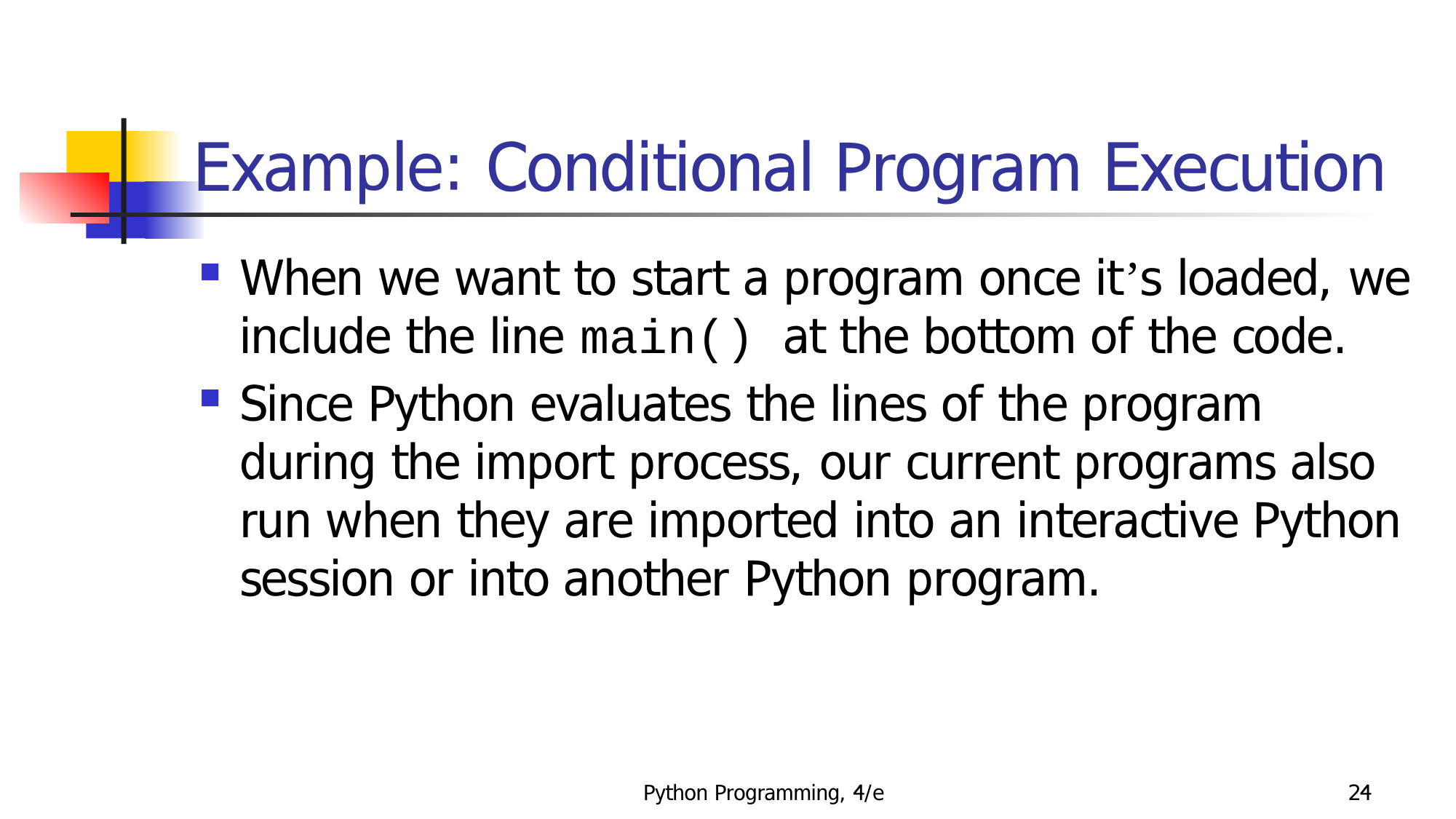

# Example: Conditional Program Execution
When we want to start a program once it’s loaded, we include the line main() at the bottom of the code.
Since Python evaluates the lines of the program during the import process, our current programs also run when they are imported into an interactive Python session or into another Python program.
Python Programming, 4/e
24